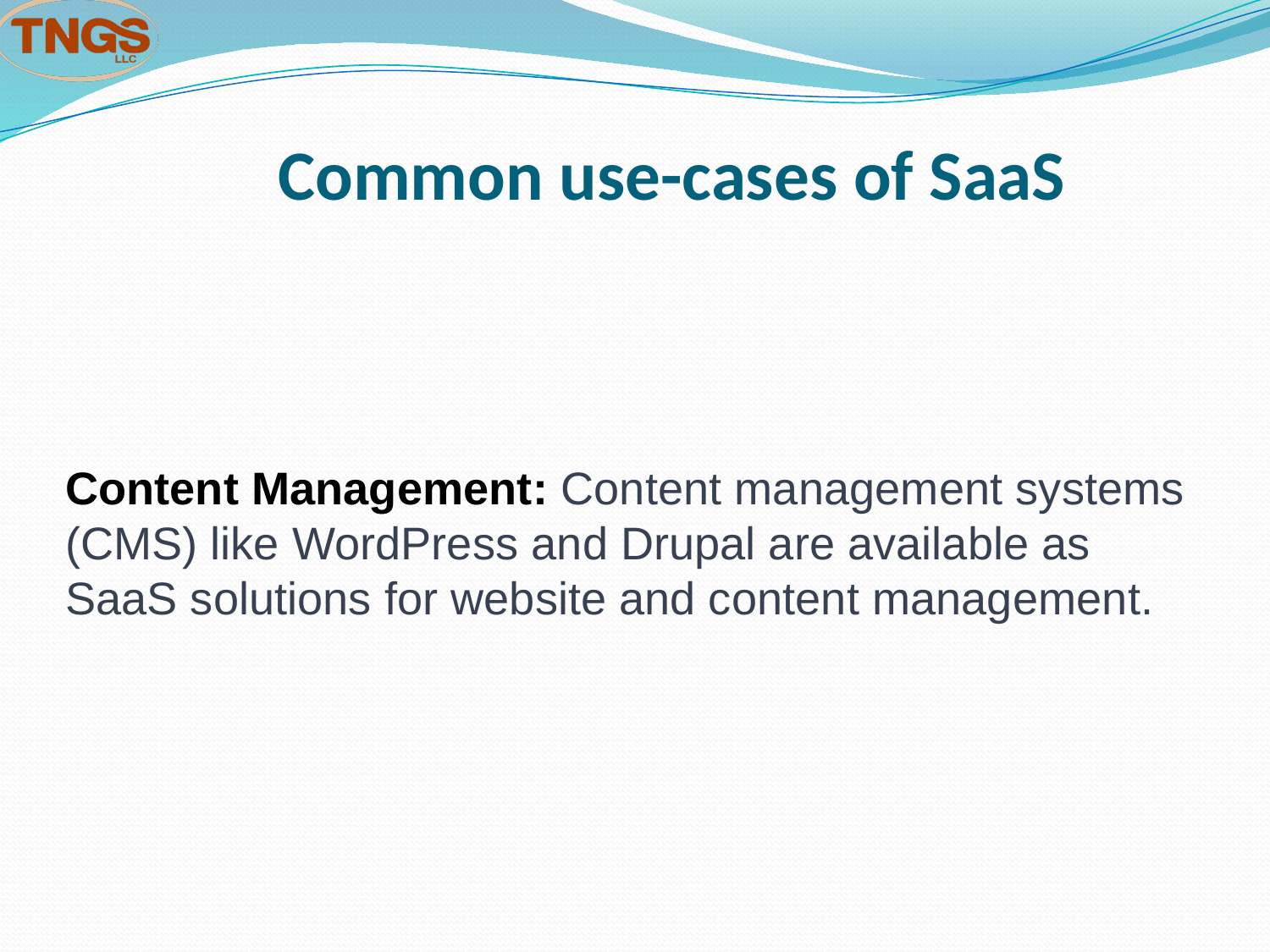

# Common use-cases of SaaS
Content Management: Content management systems (CMS) like WordPress and Drupal are available as SaaS solutions for website and content management.